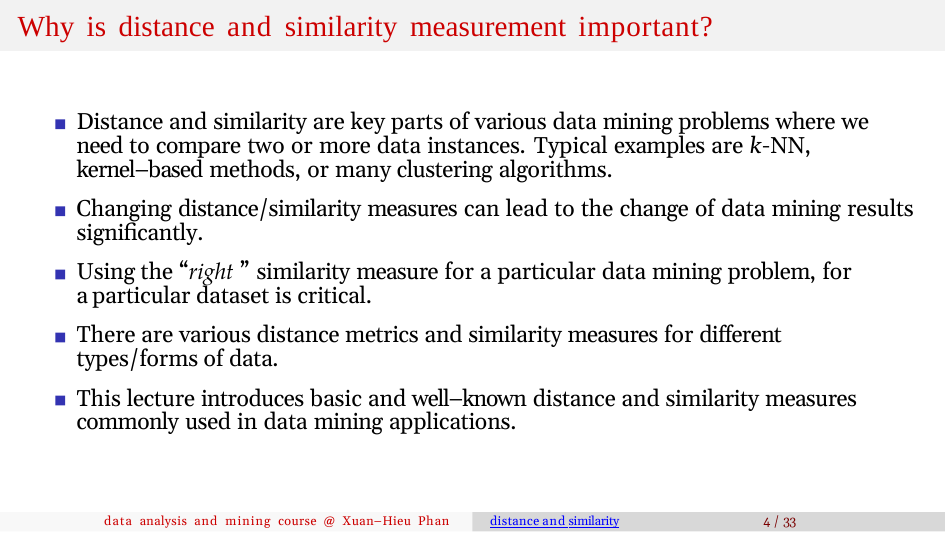

# Why is distance and similarity measurement important?
Distance and similarity are key parts of various data mining problems where we need to compare two or more data instances. Typical examples are k-NN, kernel–based methods, or many clustering algorithms.
Changing distance/similarity measures can lead to the change of data mining results significantly.
Using the “right ” similarity measure for a particular data mining problem, for a particular dataset is critical.
There are various distance metrics and similarity measures for different types/forms of data.
This lecture introduces basic and well–known distance and similarity measures commonly used in data mining applications.

data analysis and mining course @ Xuan–Hieu Phan
distance and similarity
4 / 33